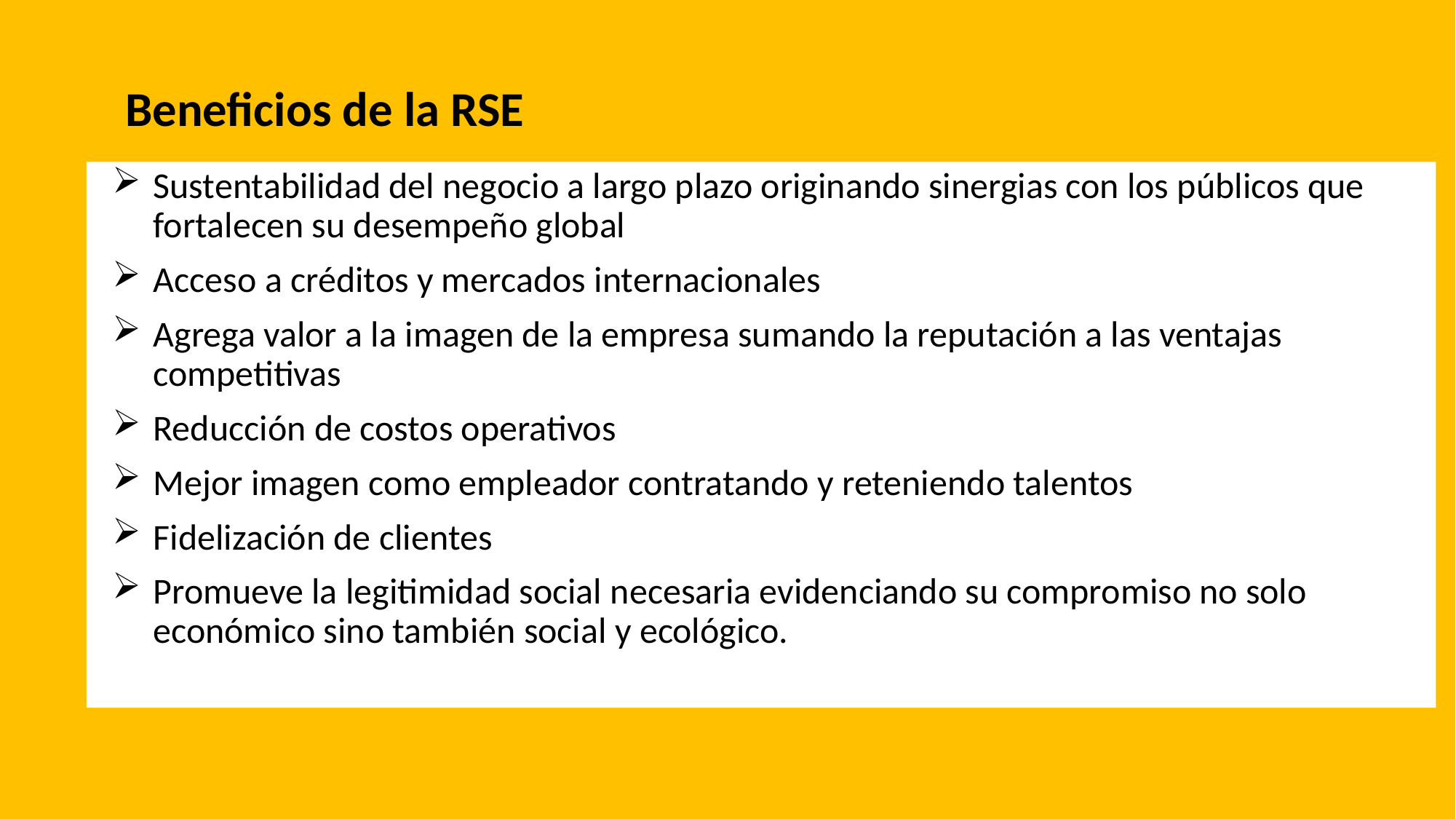

# Beneficios de la RSE
Sustentabilidad del negocio a largo plazo originando sinergias con los públicos que fortalecen su desempeño global
Acceso a créditos y mercados internacionales
Agrega valor a la imagen de la empresa sumando la reputación a las ventajas competitivas
Reducción de costos operativos
Mejor imagen como empleador contratando y reteniendo talentos
Fidelización de clientes
Promueve la legitimidad social necesaria evidenciando su compromiso no solo económico sino también social y ecológico.